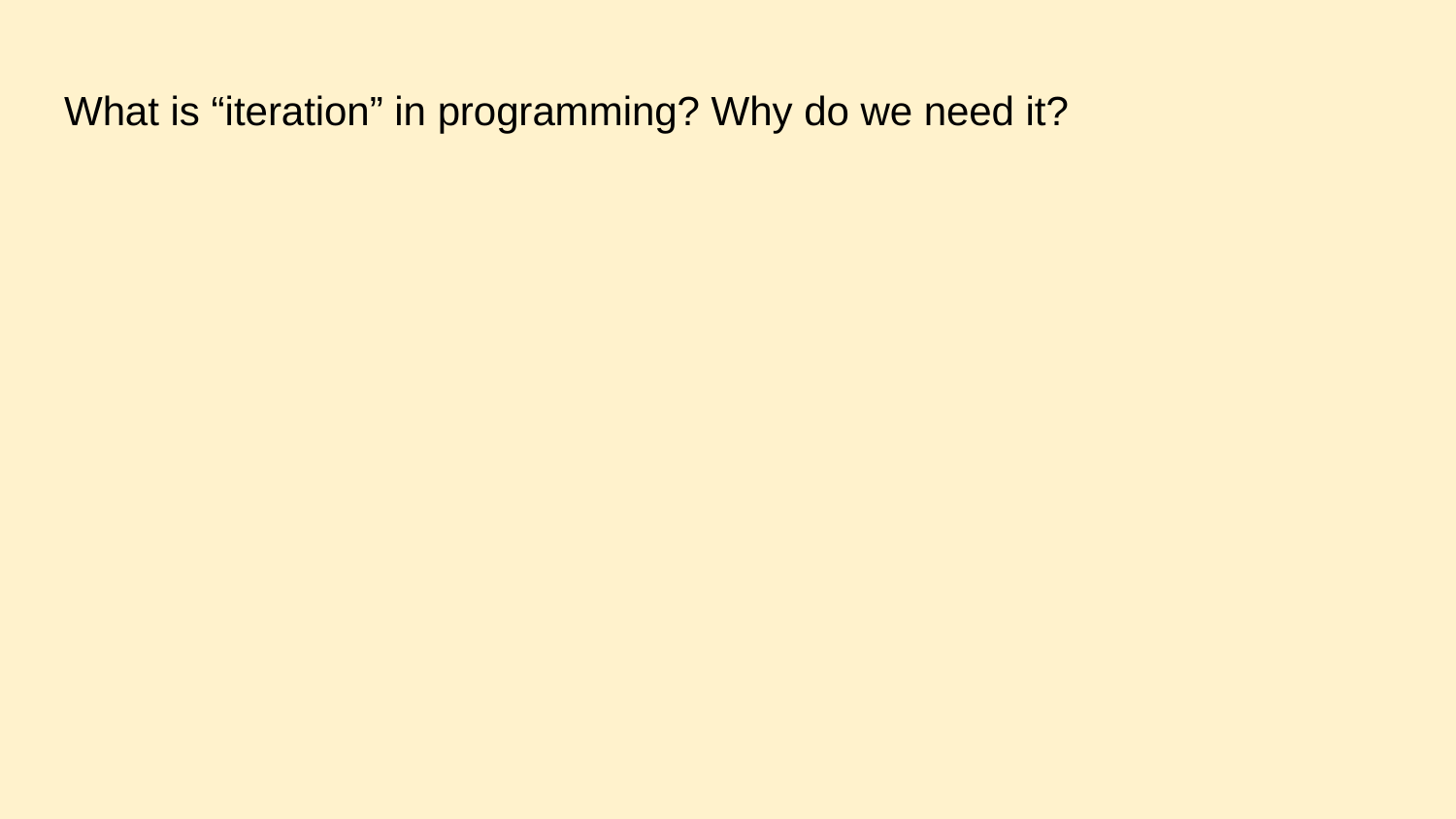

# What is “iteration” in programming? Why do we need it?